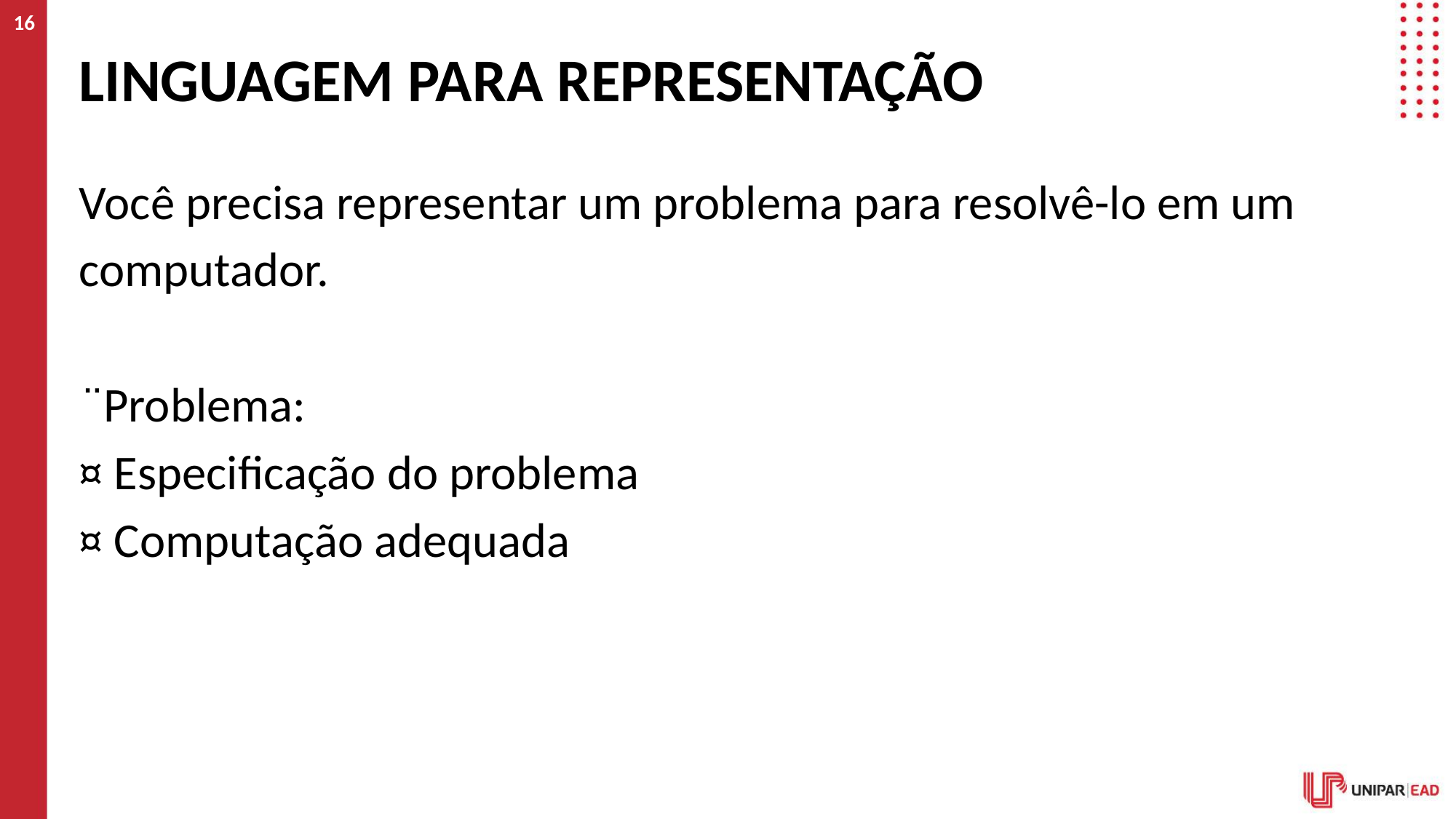

16
# LINGUAGEM PARA REPRESENTAÇÃO
Você precisa representar um problema para resolvê-lo em um
computador.

 ̈ Problema:
¤ Especificação do problema
¤ Computação adequada